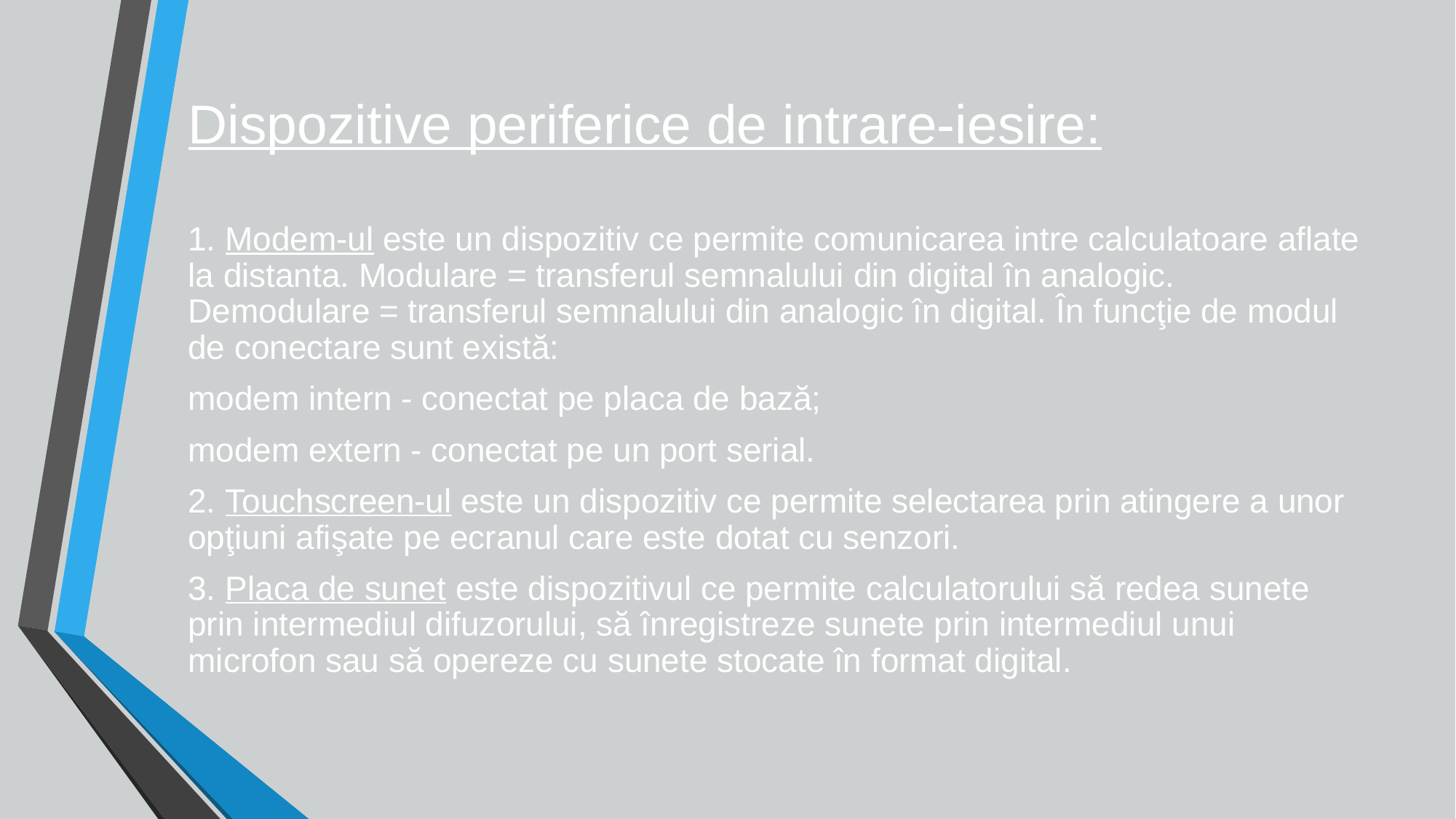

# Dispozitive periferice de intrare-iesire:
1. Modem-ul este un dispozitiv ce permite comunicarea intre calculatoare aflate la distanta. Modulare = transferul semnalului din digital în analogic. Demodulare = transferul semnalului din analogic în digital. În funcţie de modul de conectare sunt există:
modem intern - conectat pe placa de bază;
modem extern - conectat pe un port serial.
2. Touchscreen-ul este un dispozitiv ce permite selectarea prin atingere a unor opţiuni afişate pe ecranul care este dotat cu senzori.
3. Placa de sunet este dispozitivul ce permite calculatorului să redea sunete prin intermediul difuzorului, să înregistreze sunete prin intermediul unui microfon sau să opereze cu sunete stocate în format digital.